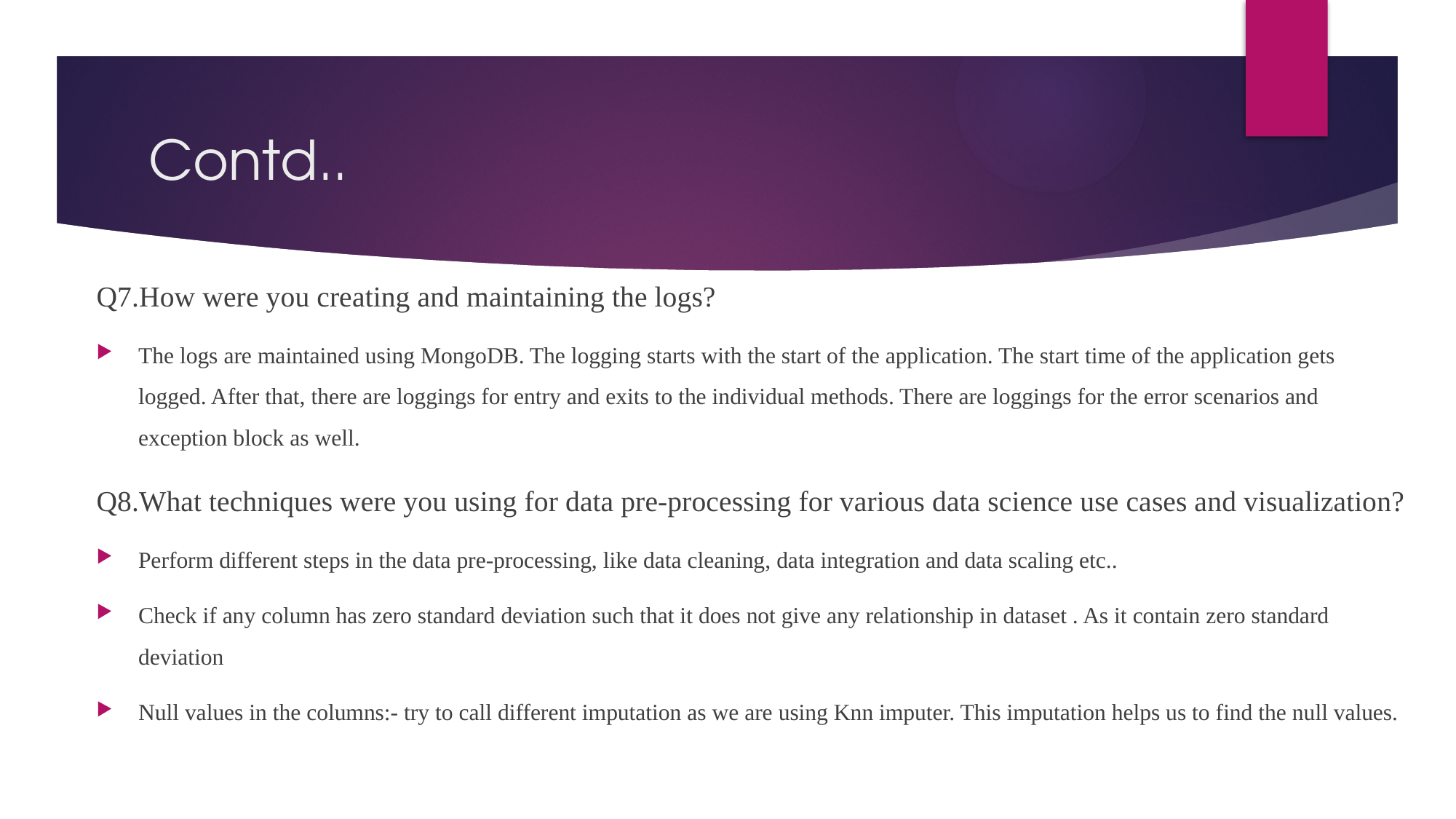

# Contd..
Q7.How were you creating and maintaining the logs?
The logs are maintained using MongoDB. The logging starts with the start of the application. The start time of the application gets logged. After that, there are loggings for entry and exits to the individual methods. There are loggings for the error scenarios and exception block as well.
Q8.What techniques were you using for data pre-processing for various data science use cases and visualization?
Perform different steps in the data pre-processing, like data cleaning, data integration and data scaling etc..
Check if any column has zero standard deviation such that it does not give any relationship in dataset . As it contain zero standard deviation
Null values in the columns:- try to call different imputation as we are using Knn imputer. This imputation helps us to find the null values.